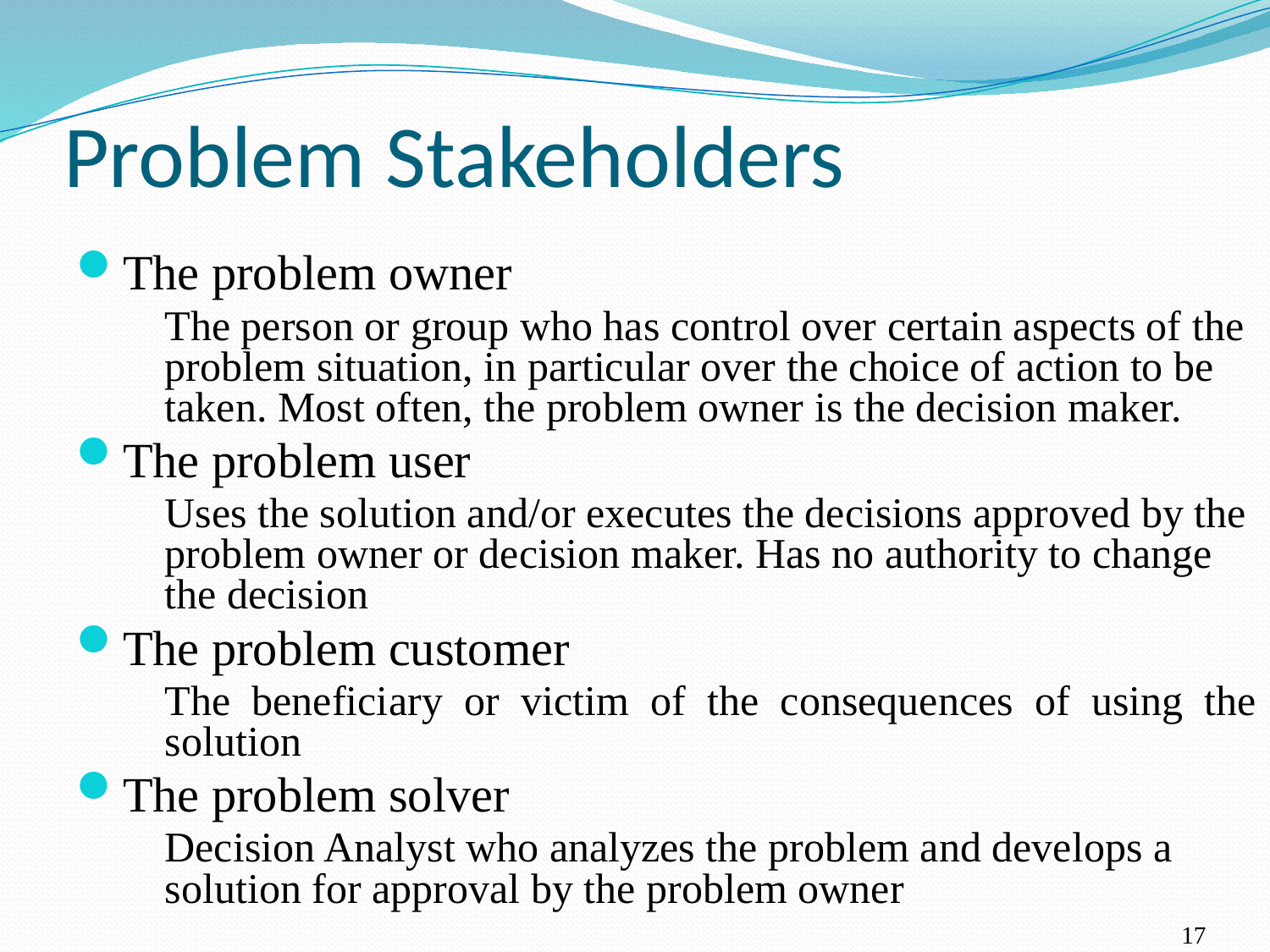

# Problem Stakeholders
The problem owner
	The person or group who has control over certain aspects of the problem situation, in particular over the choice of action to be taken. Most often, the problem owner is the decision maker.
The problem user
	Uses the solution and/or executes the decisions approved by the problem owner or decision maker. Has no authority to change the decision
The problem customer
	The beneficiary or victim of the consequences of using the solution
The problem solver
	Decision Analyst who analyzes the problem and develops a solution for approval by the problem owner
17